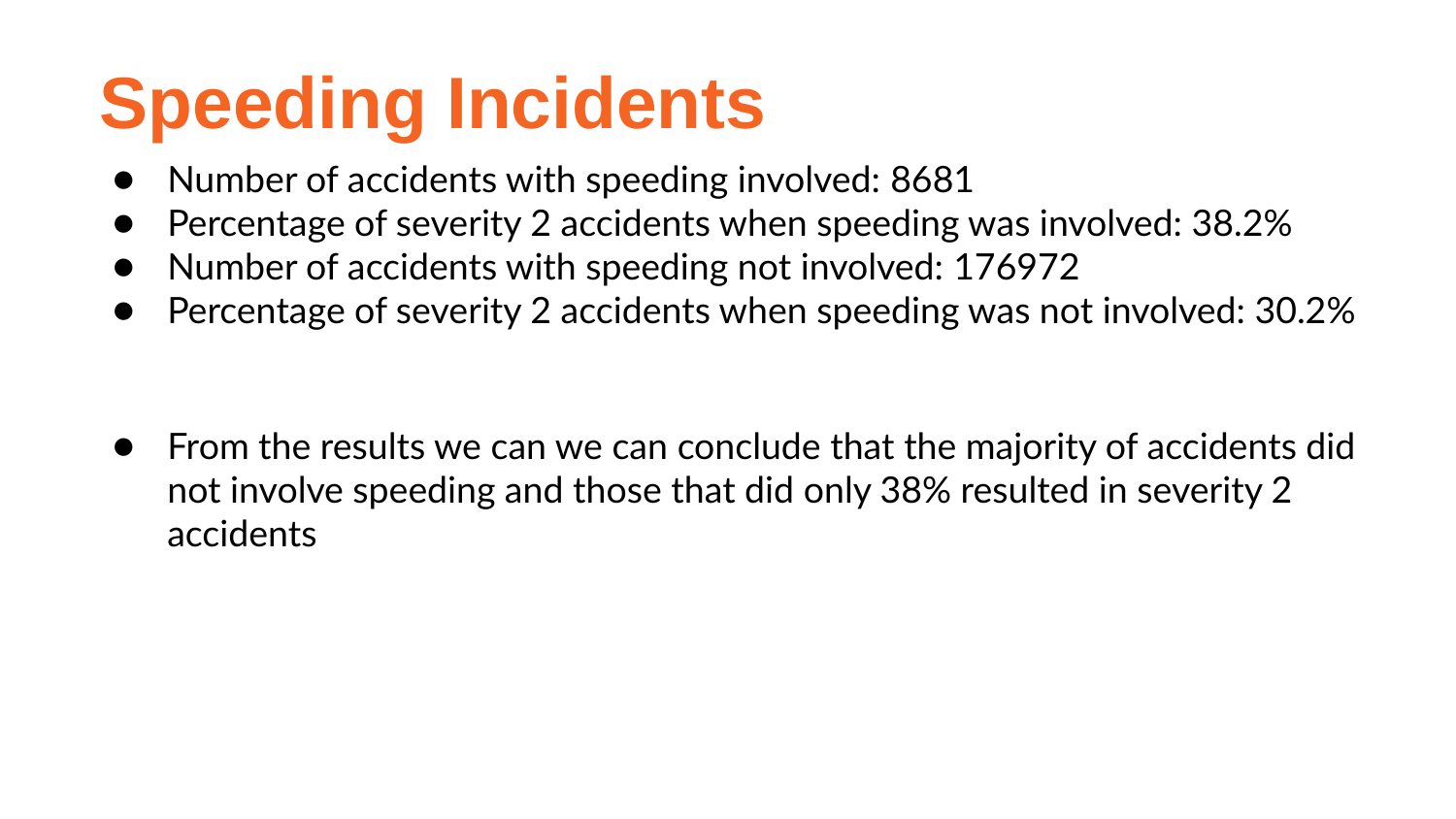

Speeding Incidents
Number of accidents with speeding involved: ​8681
Percentage of severity 2 accidents when speeding was involved: 38.2%
Number of accidents with speeding not involved: ​176972
Percentage of severity 2 accidents when speeding was not involved: 30.2%

From the results we can we can conclude that the majority of accidents did not involve speeding and those that did only 38% resulted in severity 2 accidents